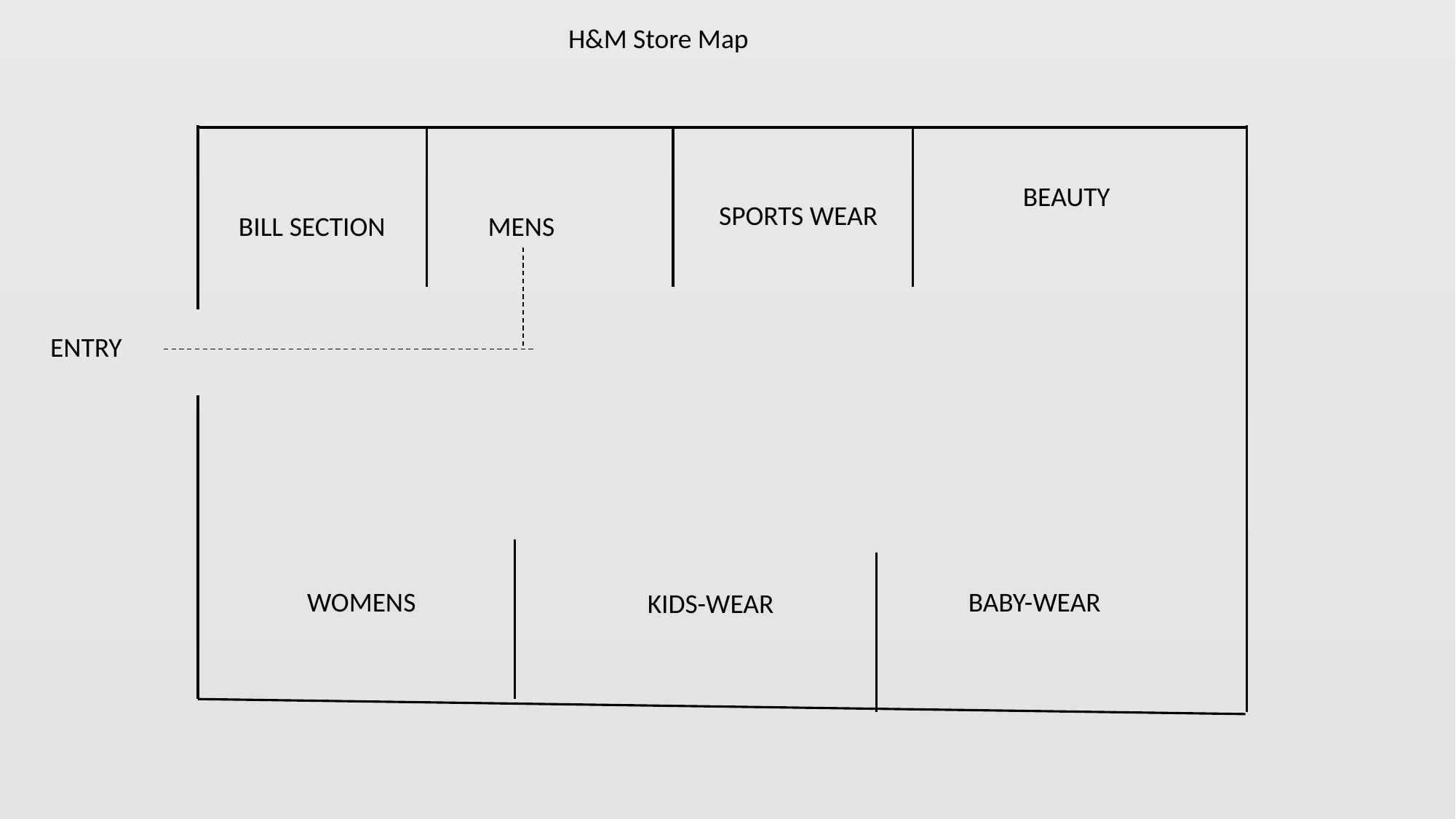

H&M Store Map
BEAUTY
SPORTS WEAR
BILL SECTION
MENS
ENTRY
WOMENS
BABY-WEAR
KIDS-WEAR